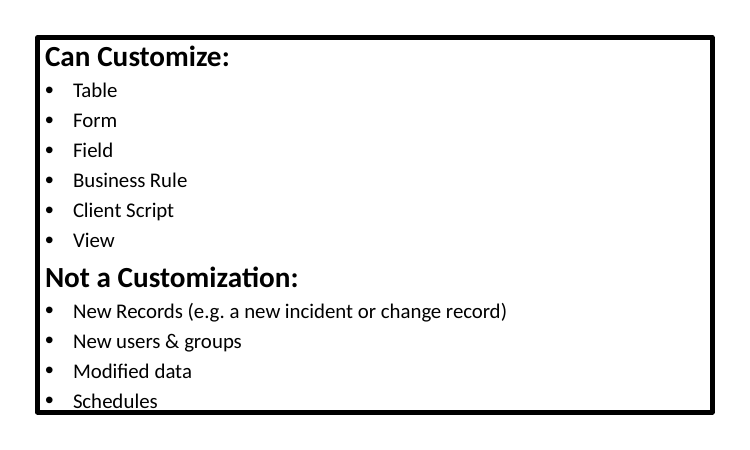

Can Customize:
Table
Form
Field
Business Rule
Client Script
View
Not a Customization:
New Records (e.g. a new incident or change record)
New users & groups
Modified data
Schedules